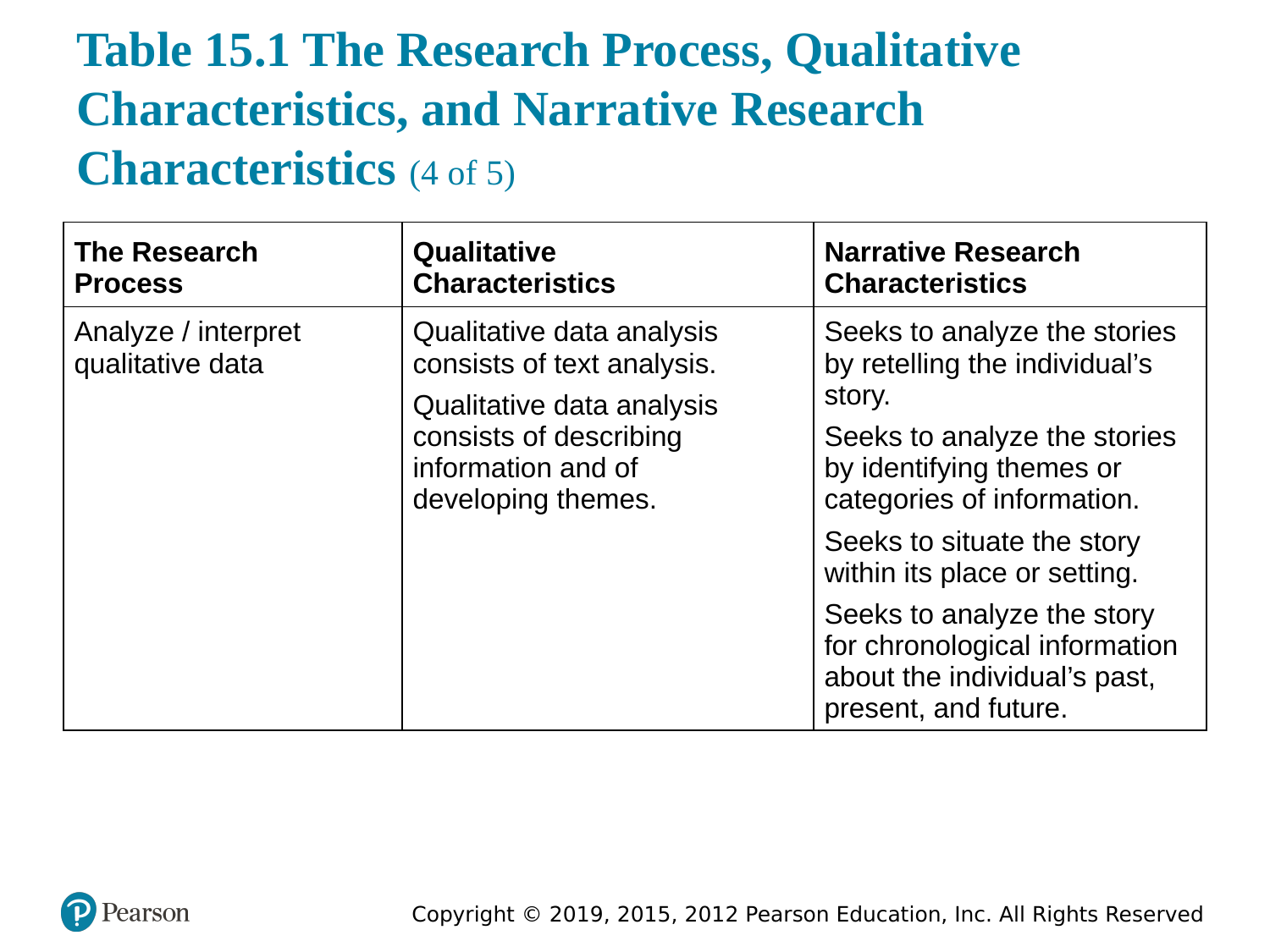

# Table 15.1 The Research Process, Qualitative Characteristics, and Narrative Research Characteristics (4 of 5)
| The Research Process | Qualitative Characteristics | Narrative Research Characteristics |
| --- | --- | --- |
| Analyze / interpret qualitative data | Qualitative data analysis consists of text analysis. Qualitative data analysis consists of describing information and of developing themes. | Seeks to analyze the stories by retelling the individual’s story. Seeks to analyze the stories by identifying themes or categories of information. Seeks to situate the story within its place or setting. Seeks to analyze the story for chronological information about the individual’s past, present, and future. |